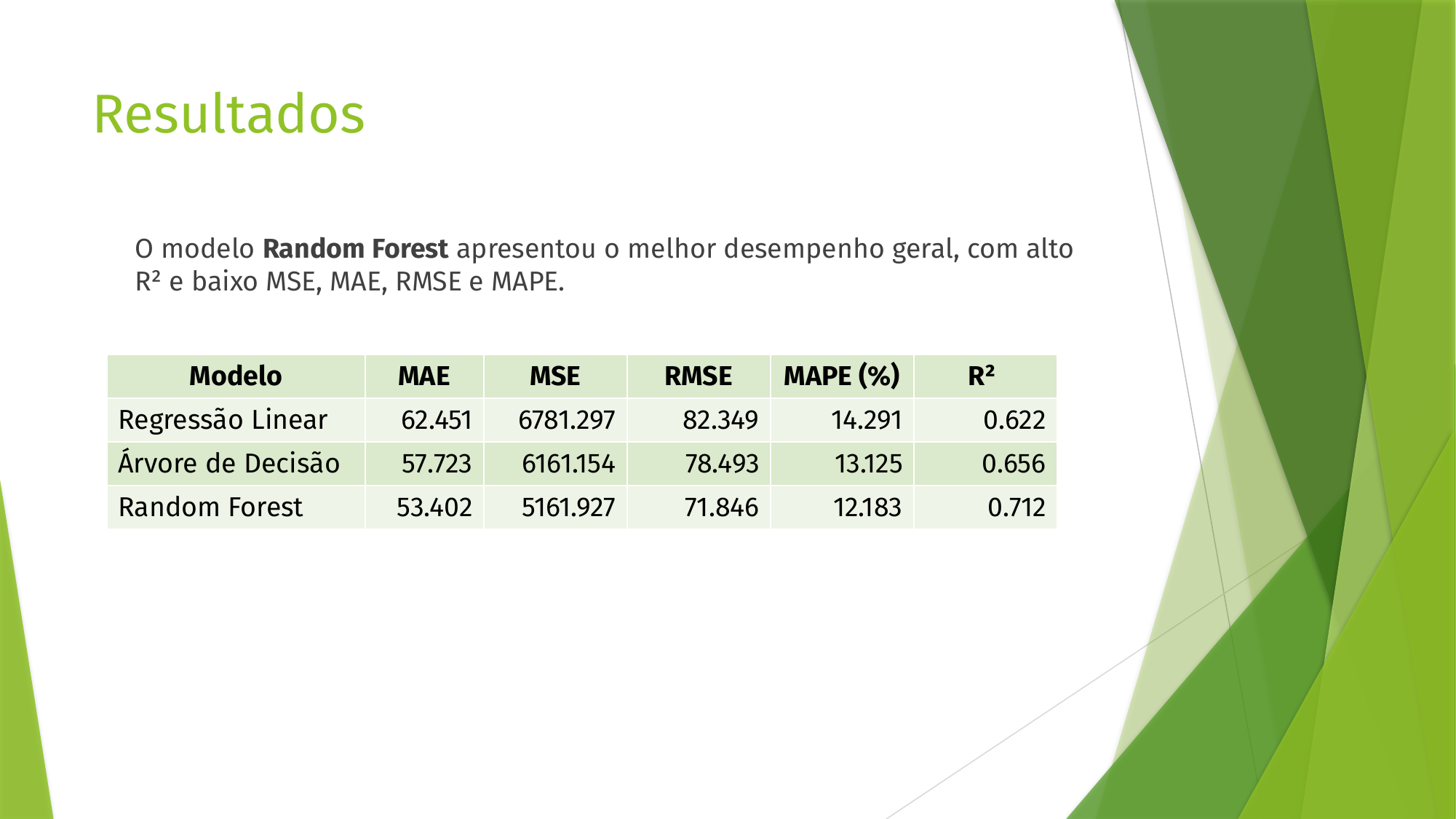

# Resultados

O modelo Random Forest apresentou o melhor desempenho geral, com alto R² e baixo MSE, MAE, RMSE e MAPE.

| Modelo | MAE | MSE | RMSE | MAPE (%) | R² |
| --- | --- | --- | --- | --- | --- |
| Regressão Linear | 62.451 | 6781.297 | 82.349 | 14.291 | 0.622 |
| Árvore de Decisão | 57.723 | 6161.154 | 78.493 | 13.125 | 0.656 |
| Random Forest | 53.402 | 5161.927 | 71.846 | 12.183 | 0.712 |